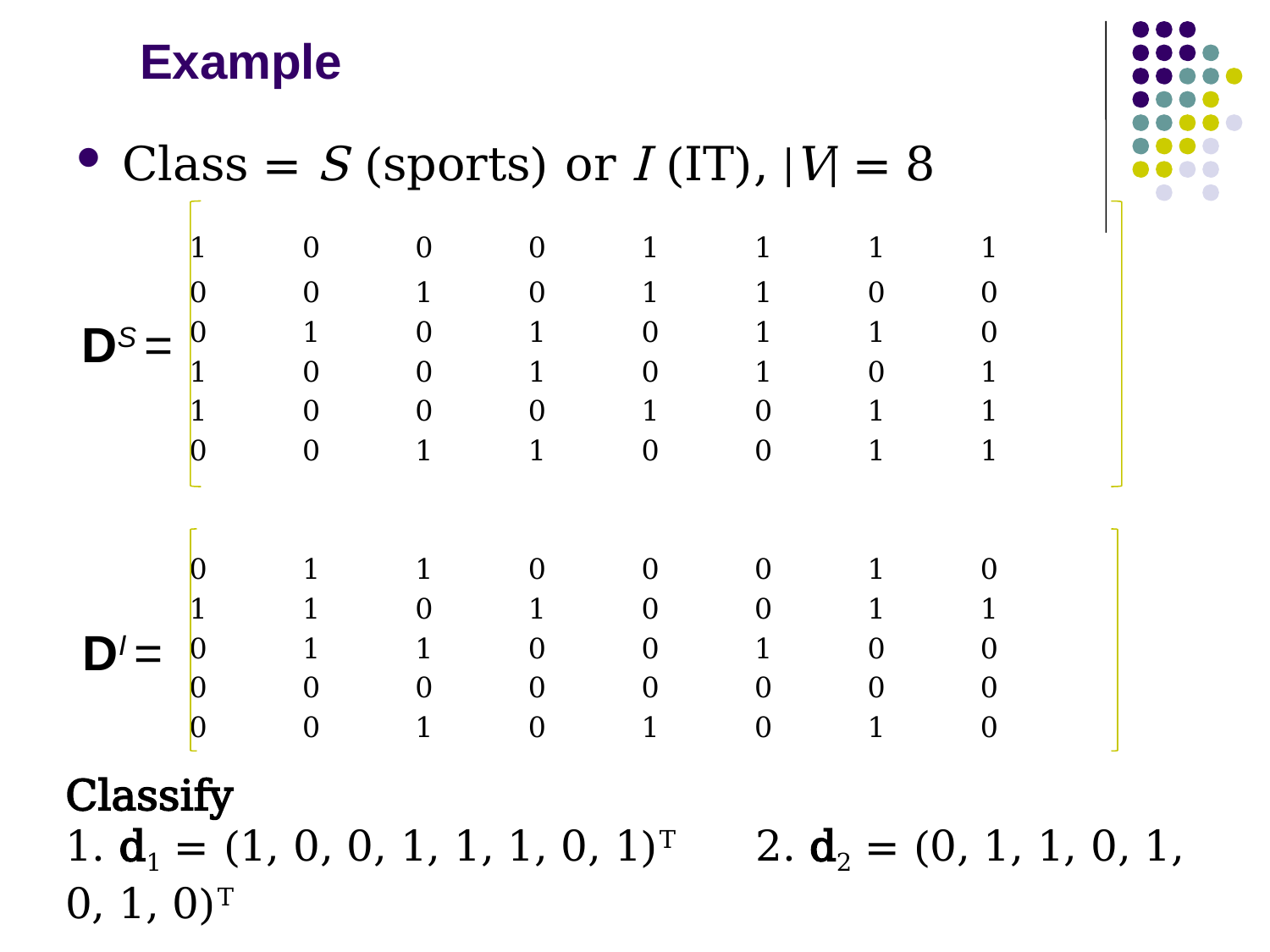

# Example
Class = S (sports) or I (IT), |V| = 8
	1	0	0	0	1	1	1	1
	0	0	1	0	1	1	0	0
	0	1	0	1	0	1	1	0
	1	0	0	1	0	1	0	1
	1	0	0	0	1	0	1	1
	0	0	1	1	0	0	1	1

	0	1	1	0	0	0	1	0
	1	1	0	1	0	0	1	1
	0	1	1	0	0	1	0	0
	0	0	0	0	0	0	0	0
	0	0	1	0	1	0	1	0

DS =

DI =
Classify
1. d1 = (1, 0, 0, 1, 1, 1, 0, 1)T      2. d2 = (0, 1, 1, 0, 1, 0, 1, 0)T